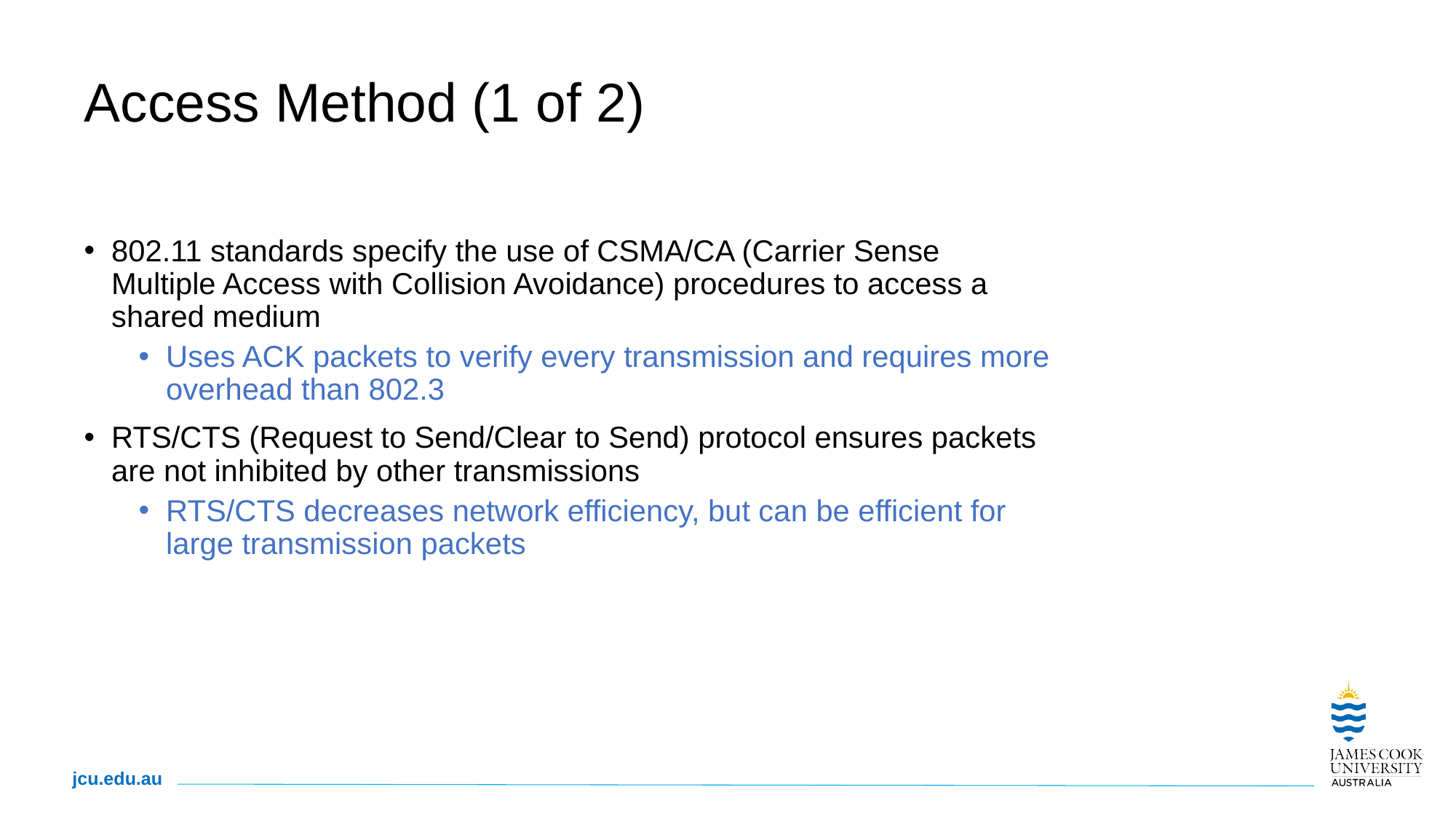

# Access Method (1 of 2)
802.11 standards specify the use of CSMA/CA (Carrier Sense Multiple Access with Collision Avoidance) procedures to access a shared medium
Uses ACK packets to verify every transmission and requires more overhead than 802.3
RTS/CTS (Request to Send/Clear to Send) protocol ensures packets are not inhibited by other transmissions
RTS/CTS decreases network efficiency, but can be efficient for large transmission packets